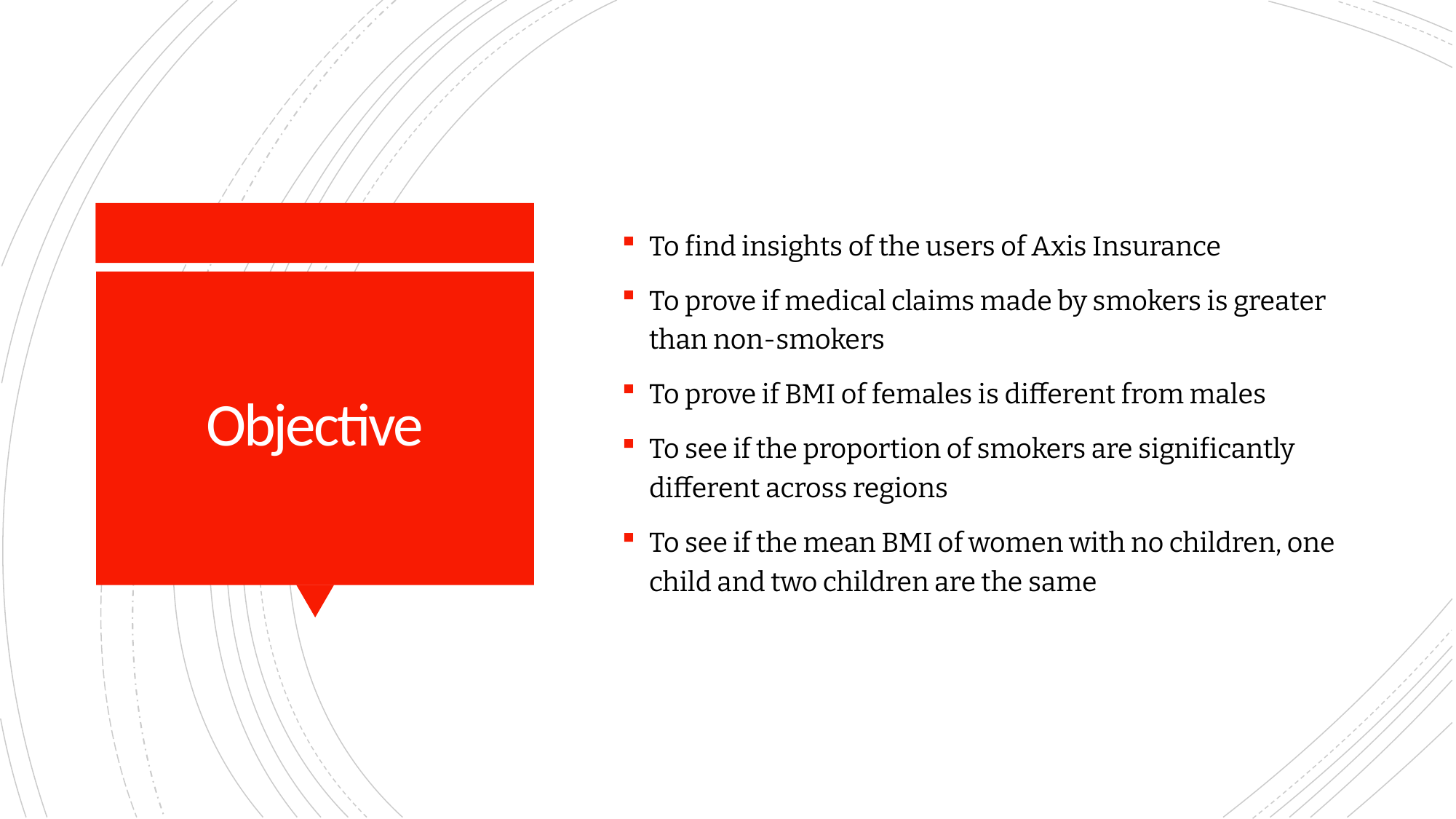

To find insights of the users of Axis Insurance
To prove if medical claims made by smokers is greater than non-smokers
To prove if BMI of females is different from males
To see if the proportion of smokers are significantly different across regions
To see if the mean BMI of women with no children, one child and two children are the same
# Objective